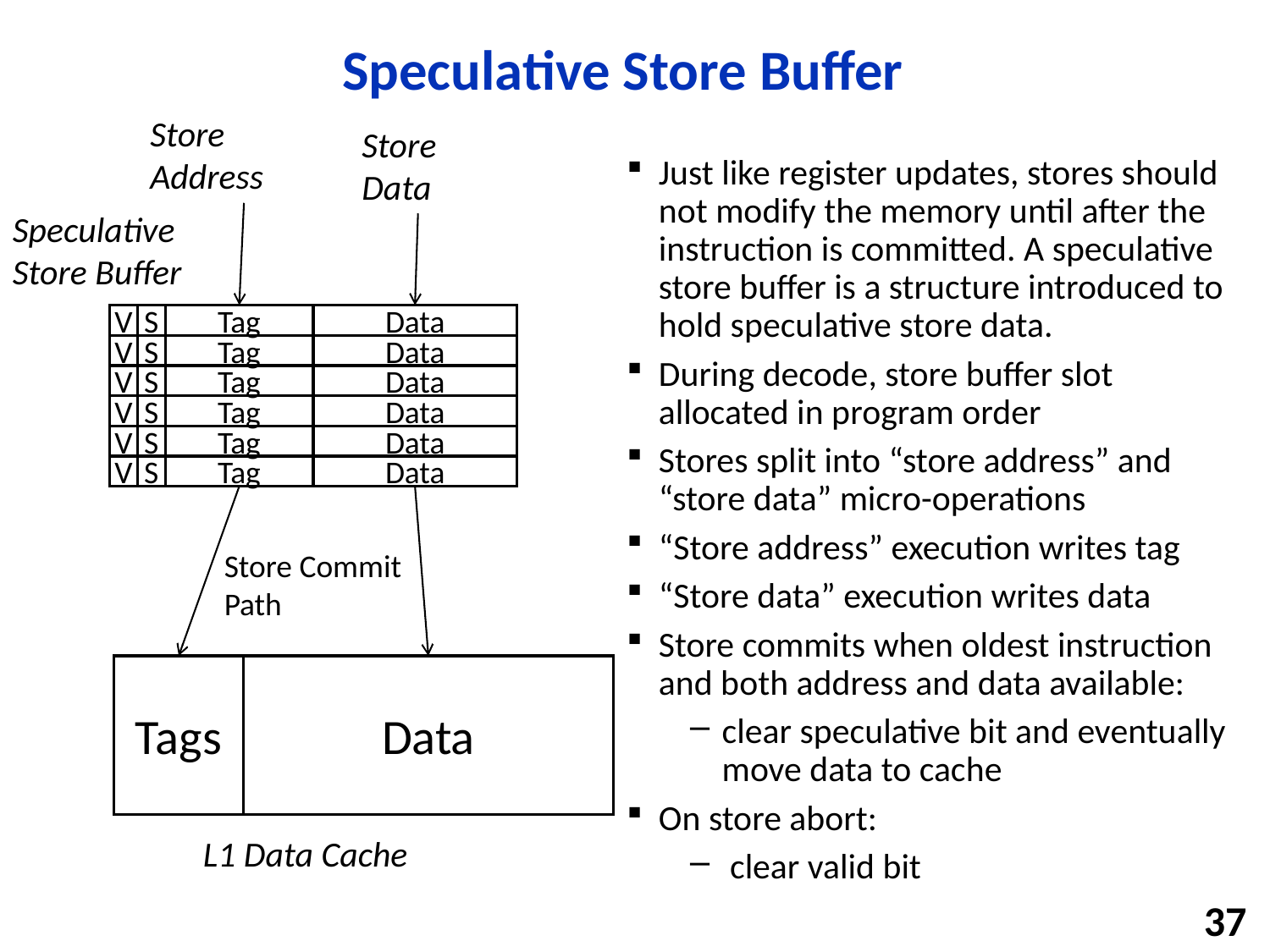

# Speculative Store Buffer
Store Address
Store Data
Just like register updates, stores should not modify the memory until after the instruction is committed. A speculative store buffer is a structure introduced to hold speculative store data.
During decode, store buffer slot allocated in program order
Stores split into “store address” and “store data” micro-operations
“Store address” execution writes tag
“Store data” execution writes data
Store commits when oldest instruction and both address and data available:
clear speculative bit and eventually move data to cache
On store abort:
 clear valid bit
Speculative Store Buffer
V
S
Tag
Data
V
S
Tag
Data
V
S
Tag
Data
V
S
Tag
Data
V
S
Tag
Data
V
S
Tag
Data
Store Commit Path
Tags
Data
L1 Data Cache
37